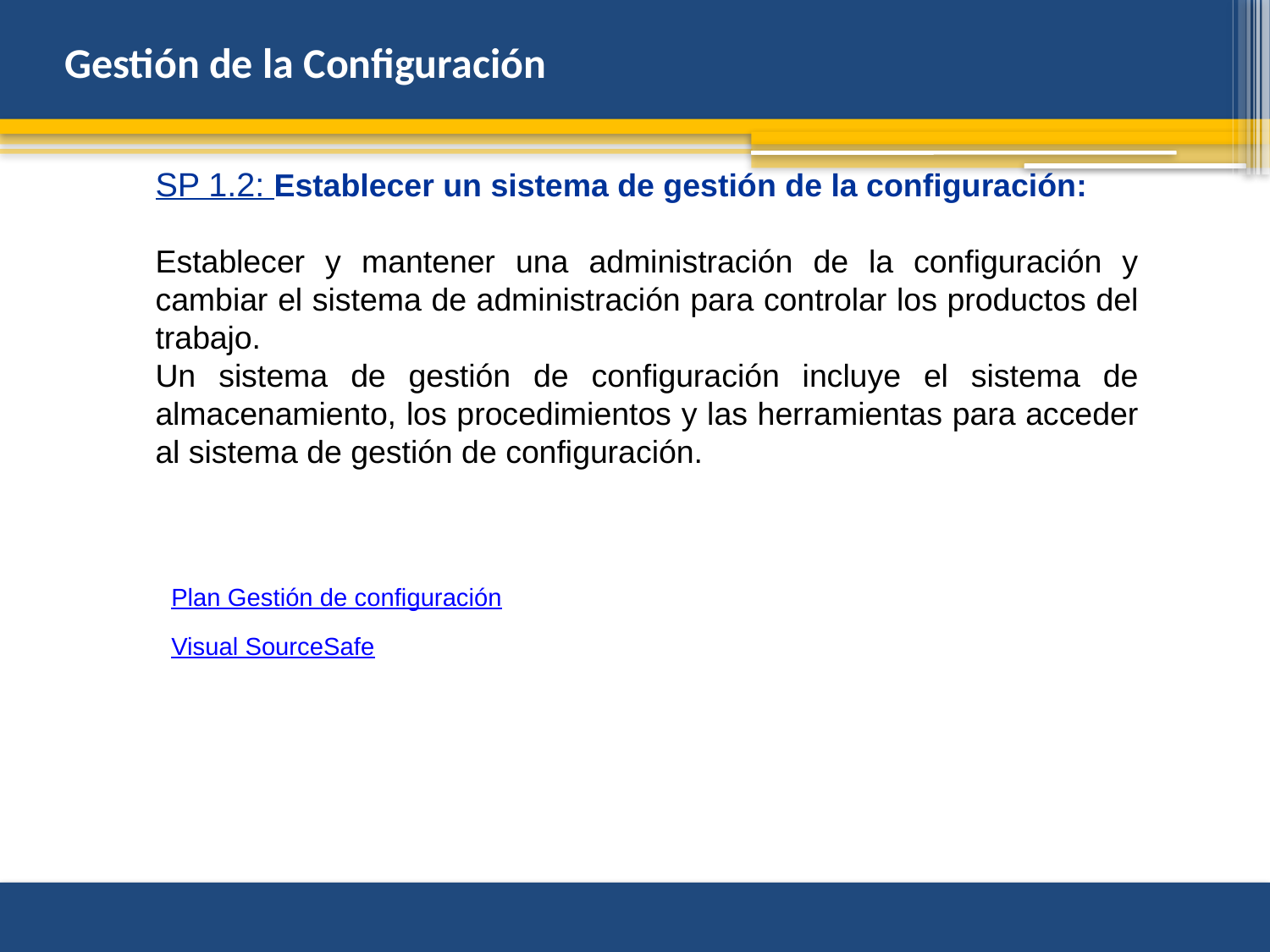

Gestión de la Configuración
SP 1.2: Establecer un sistema de gestión de la configuración:

Establecer y mantener una administración de la configuración y cambiar el sistema de administración para controlar los productos del trabajo.
Un sistema de gestión de configuración incluye el sistema de almacenamiento, los procedimientos y las herramientas para acceder al sistema de gestión de configuración.
Plan Gestión de configuración
Visual SourceSafe